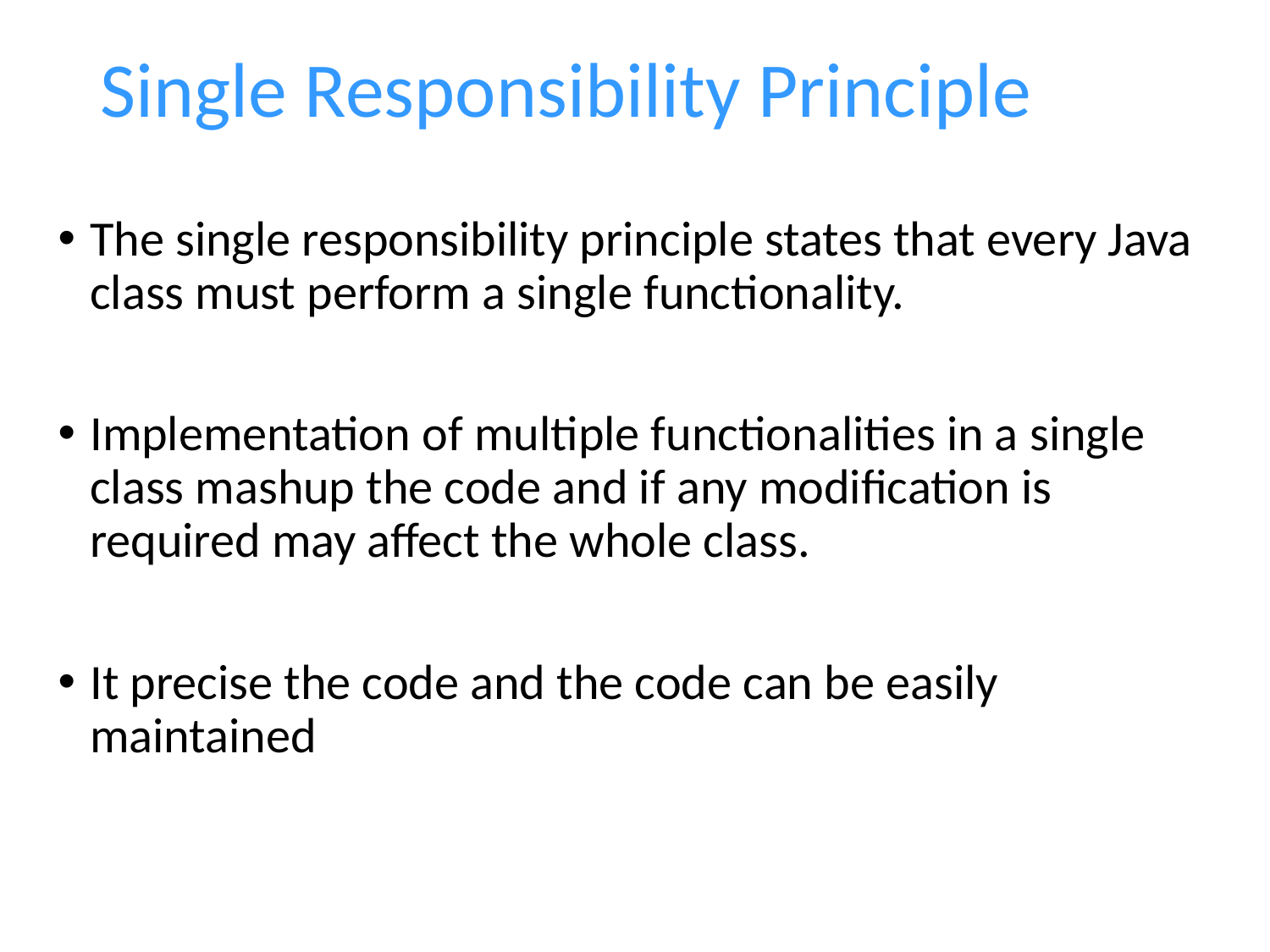

# Single Responsibility Principle
The single responsibility principle states that every Java class must perform a single functionality.

Implementation of multiple functionalities in a single class mashup the code and if any modification is required may affect the whole class.

It precise the code and the code can be easily maintained